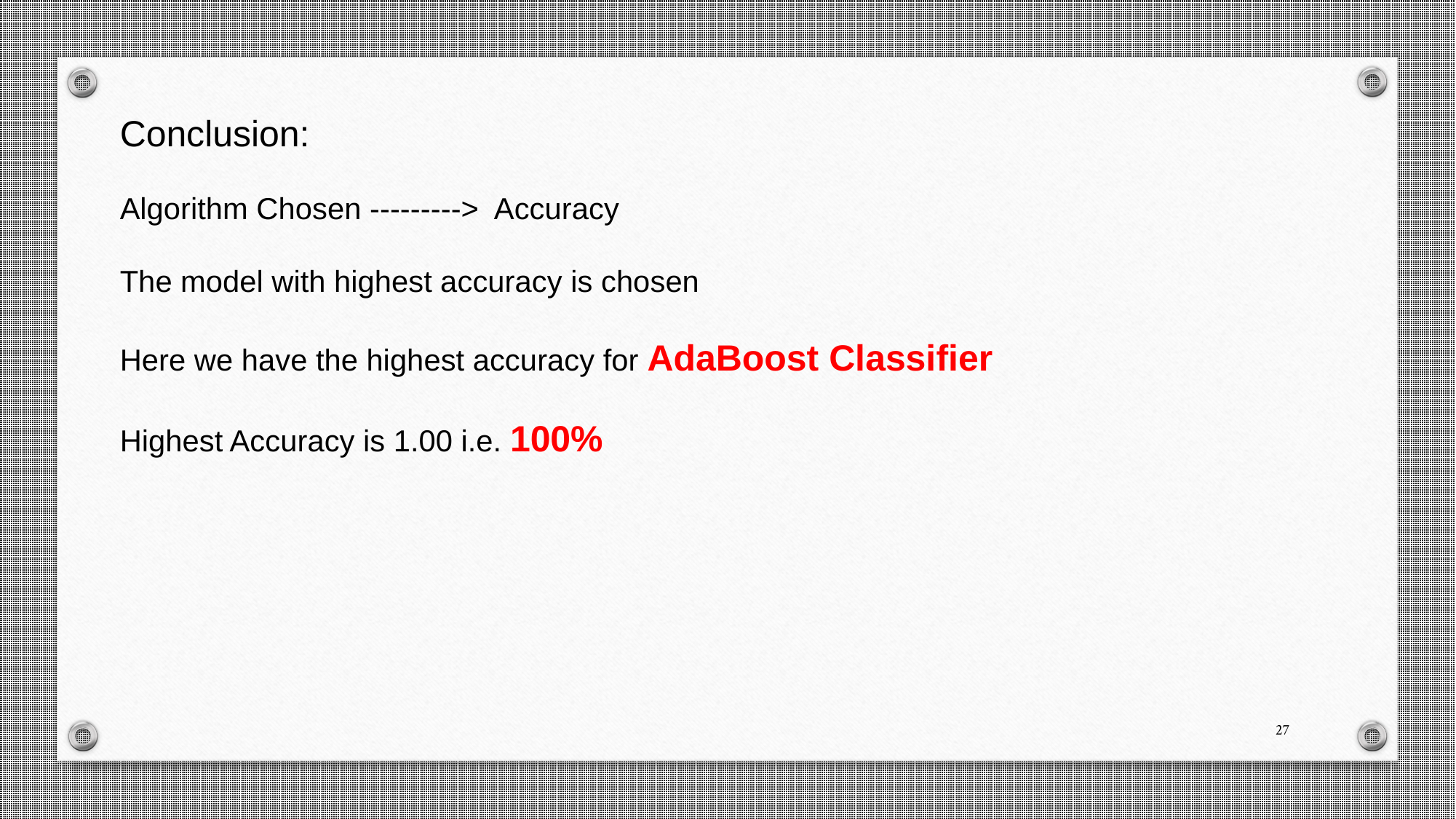

Conclusion:
Algorithm Chosen --------->  Accuracy

The model with highest accuracy is chosen

Here we have the highest accuracy for AdaBoost Classifier

Highest Accuracy is 1.00 i.e. 100%
27